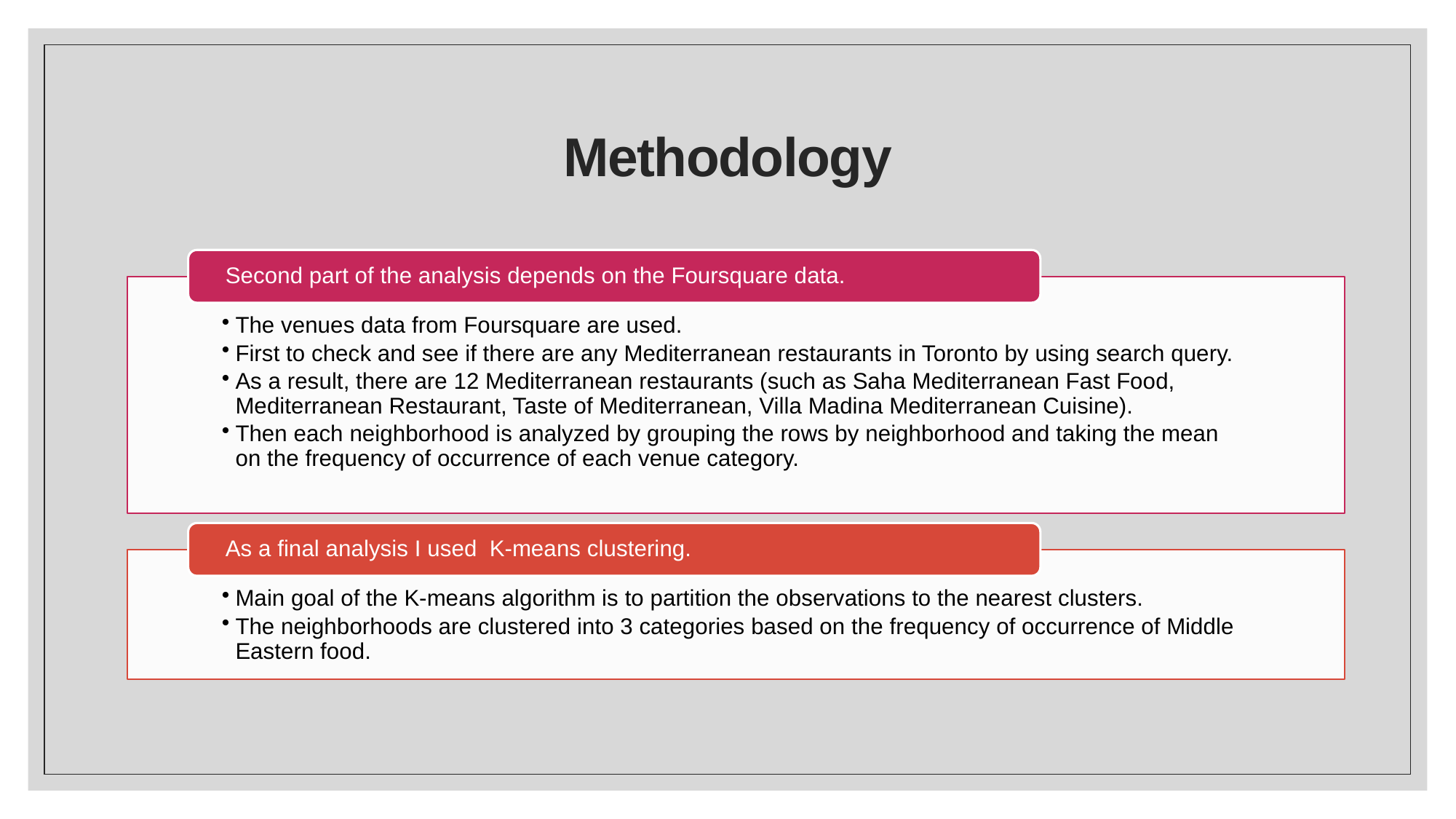

# Methodology
The venues data from Foursquare are used.
First to check and see if there are any Mediterranean restaurants in Toronto by using search query.
As a result, there are 12 Mediterranean restaurants (such as Saha Mediterranean Fast Food, Mediterranean Restaurant, Taste of Mediterranean, Villa Madina Mediterranean Cuisine).
Then each neighborhood is analyzed by grouping the rows by neighborhood and taking the mean on the frequency of occurrence of each venue category.
Second part of the analysis depends on the Foursquare data.
Main goal of the K-means algorithm is to partition the observations to the nearest clusters.
The neighborhoods are clustered into 3 categories based on the frequency of occurrence of Middle Eastern food.
As a final analysis I used  K-means clustering.